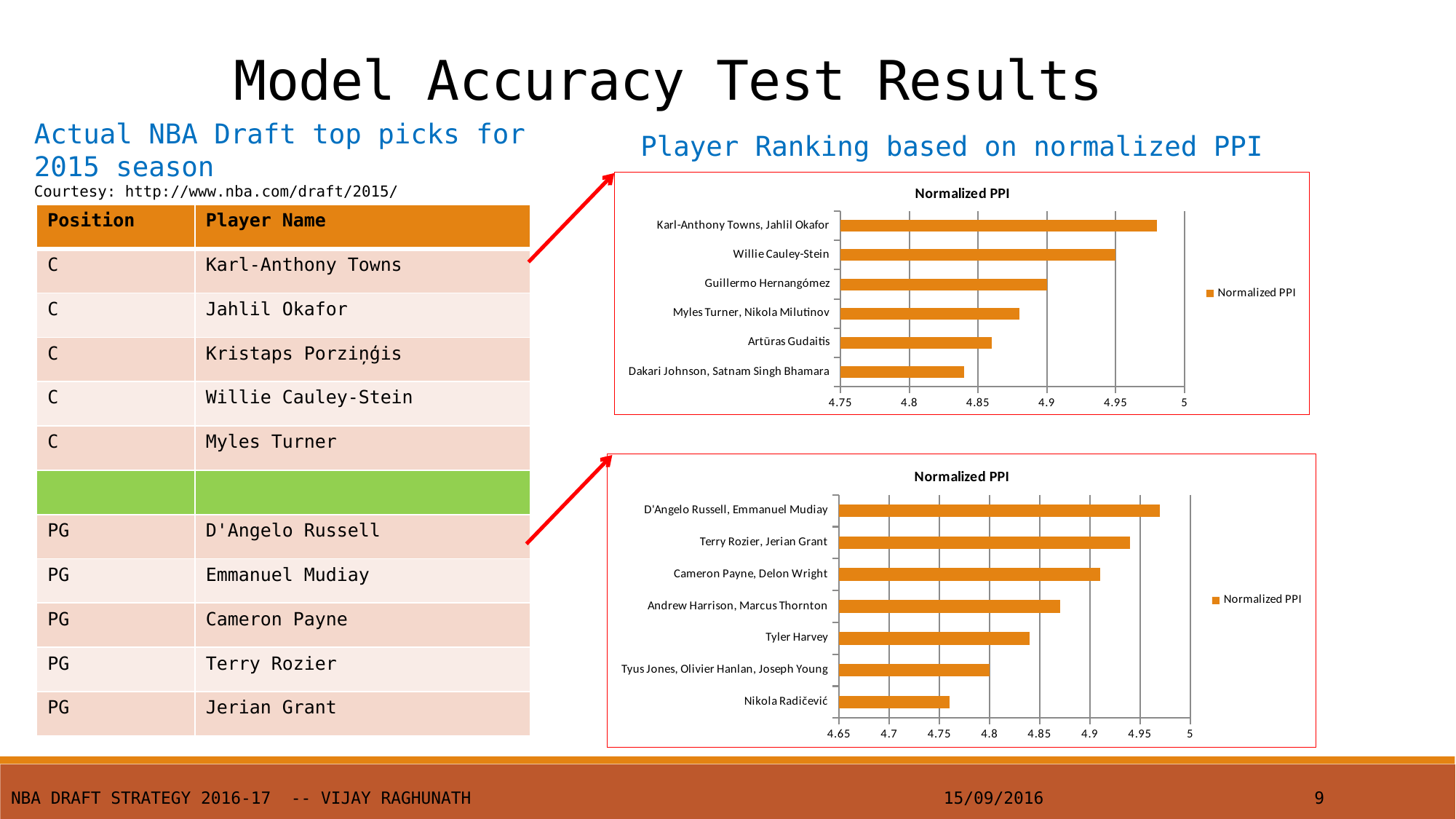

Model Accuracy Test Results
Actual NBA Draft top picks for 2015 season
Courtesy: http://www.nba.com/draft/2015/
Player Ranking based on normalized PPI

### Chart:

| Category | Normalized PPI |
|---|---|
| Dakari Johnson, Satnam Singh Bhamara | 4.84 |
| Artūras Gudaitis | 4.859999999999999 |
| Myles Turner, Nikola Milutinov | 4.88 |
| Guillermo Hernangómez | 4.9 |
| Willie Cauley-Stein | 4.95 |
| Karl-Anthony Towns, Jahlil Okafor | 4.98 |
| Position | Player Name |
| --- | --- |
| C | Karl-Anthony Towns |
| C | Jahlil Okafor |
| C | Kristaps Porziņģis |
| C | Willie Cauley-Stein |
| C | Myles Turner |
|  |  |
| PG | D'Angelo Russell |
| PG | Emmanuel Mudiay |
| PG | Cameron Payne |
| PG | Terry Rozier |
| PG | Jerian Grant |

### Chart:

| Category | Normalized PPI |
|---|---|
| Nikola Radičević | 4.76 |
| Tyus Jones, Olivier Hanlan, Joseph Young | 4.8 |
| Tyler Harvey | 4.84 |
| Andrew Harrison, Marcus Thornton | 4.87 |
| Cameron Payne, Delon Wright | 4.91 |
| Terry Rozier, Jerian Grant | 4.94 |
| D'Angelo Russell, Emmanuel Mudiay | 4.970000000000001 |
NBA Draft Strategy 2016-17  -- Vijay Raghunath
15/09/2016
9